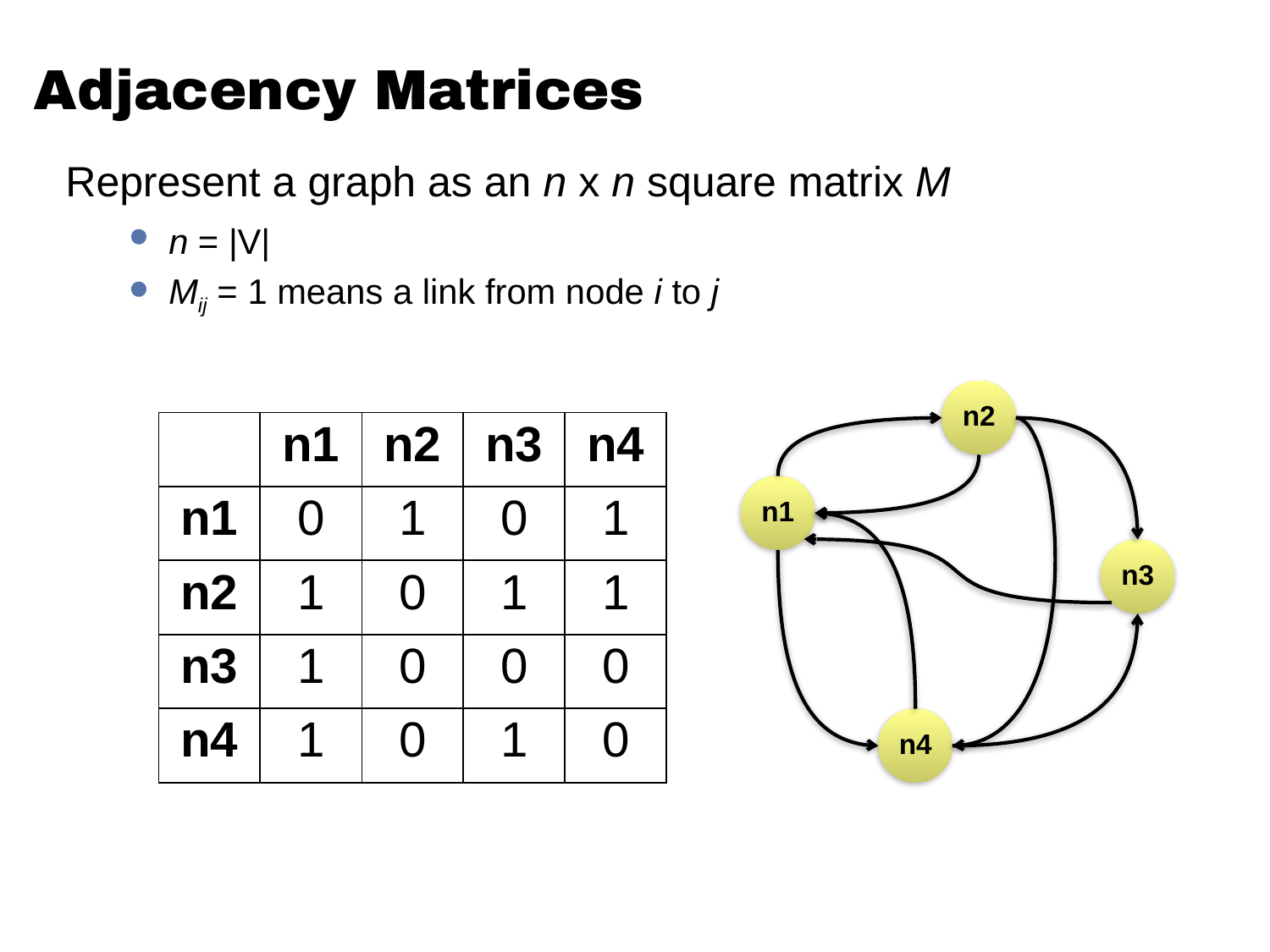

# Adjacency Matrices
Represent a graph as an n x n square matrix M
n = |V|
Mij = 1 means a link from node i to j

n2
|  | n1 | n2 | n3 | n4 |
| --- | --- | --- | --- | --- |
| n1 | 0 | 1 | 0 | 1 |
| n2 | 1 | 0 | 1 | 1 |
| n3 | 1 | 0 | 0 | 0 |
| n4 | 1 | 0 | 1 | 0 |
n1
n3
n4